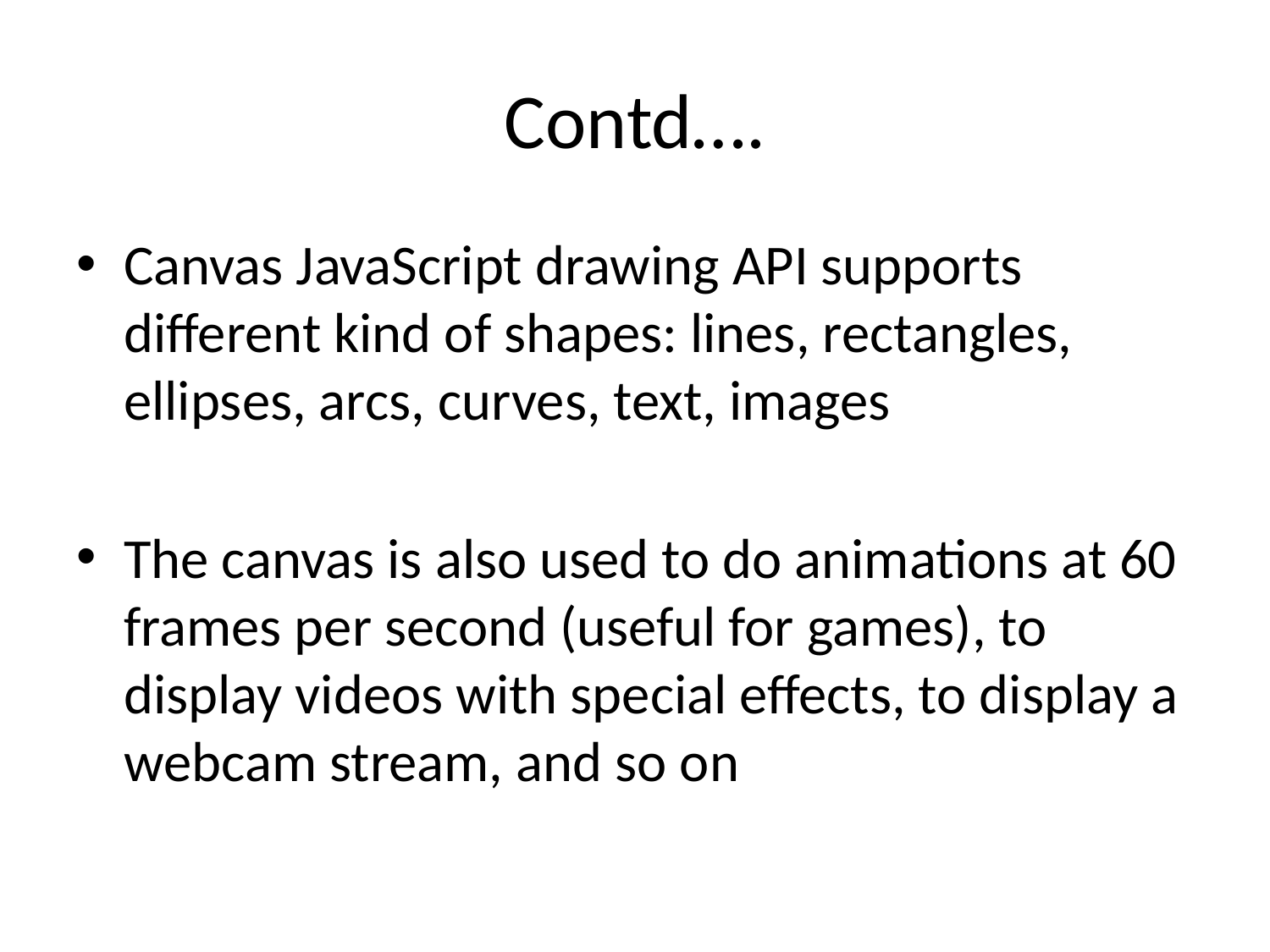

# Contd….
Canvas JavaScript drawing API supports different kind of shapes: lines, rectangles, ellipses, arcs, curves, text, images

The canvas is also used to do animations at 60 frames per second (useful for games), to display videos with special effects, to display a webcam stream, and so on